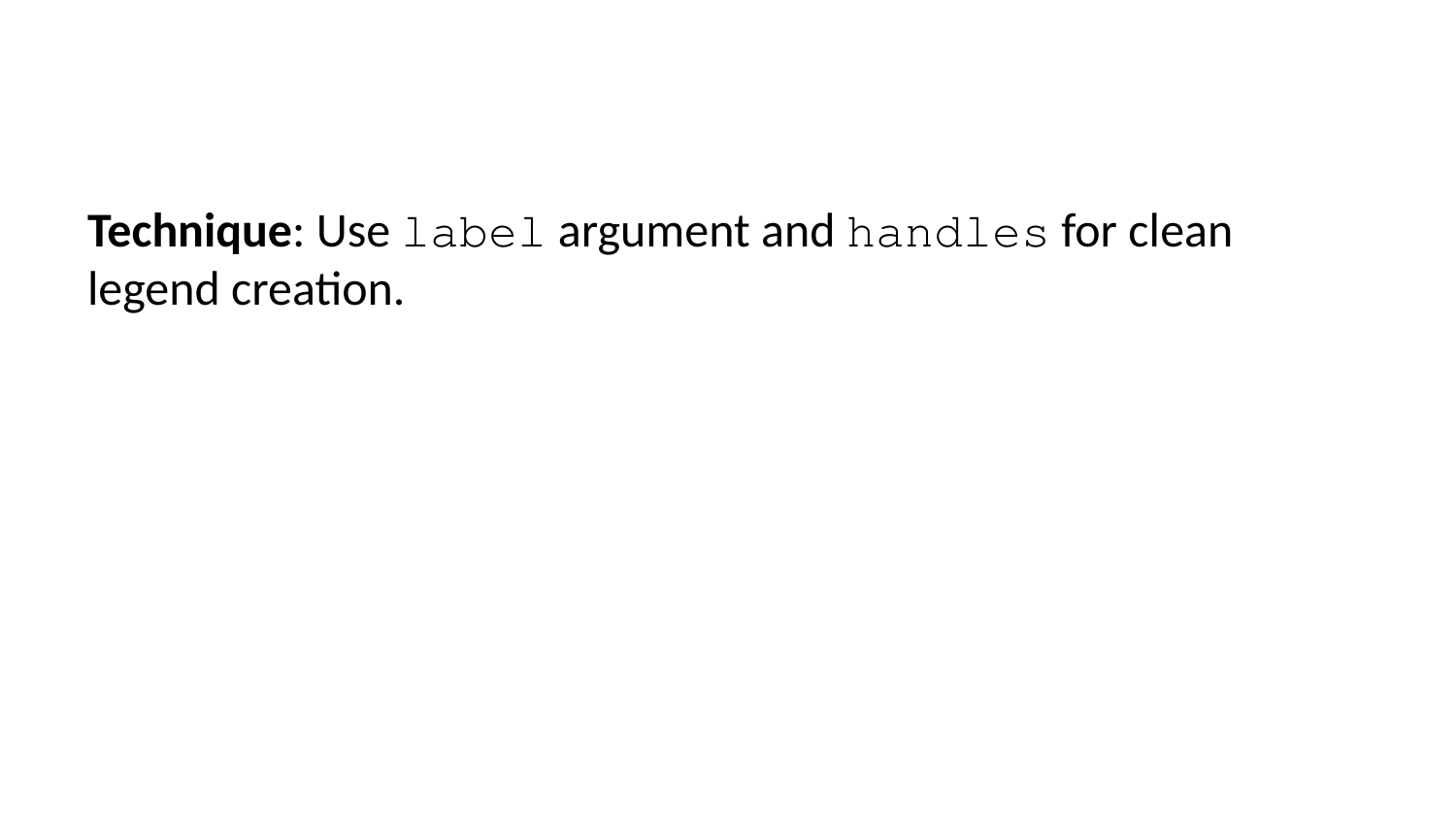

Technique: Use label argument and handles for clean legend creation.